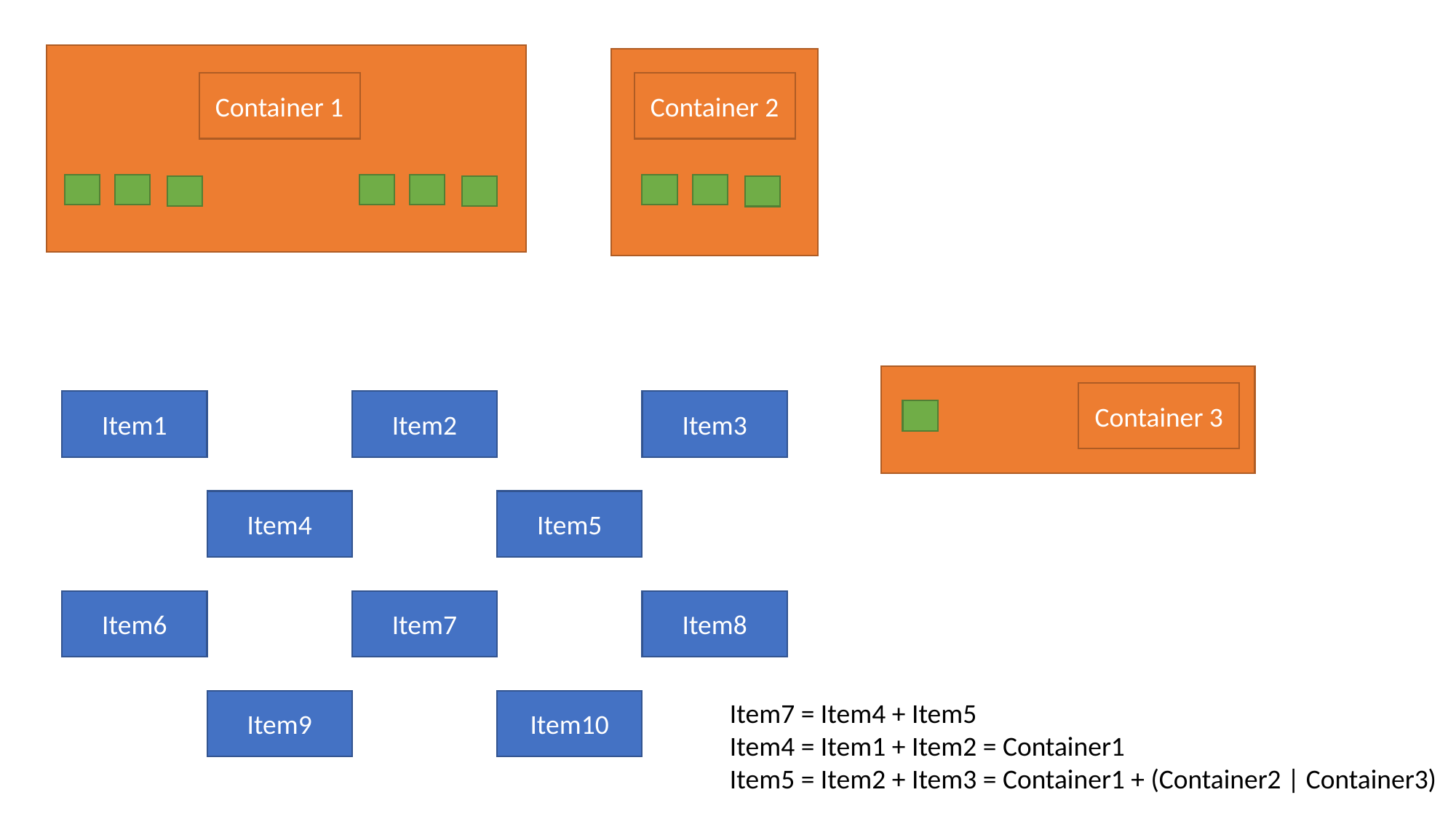

Container 1
Container 2

Container 3
Item3
Item1
Item2

Item4
Item5
Item6
Item7
Item8
Item9
Item10
Item7 = Item4 + Item5
Item4 = Item1 + Item2 = Container1
Item5 = Item2 + Item3 = Container1 + (Container2 | Container3)